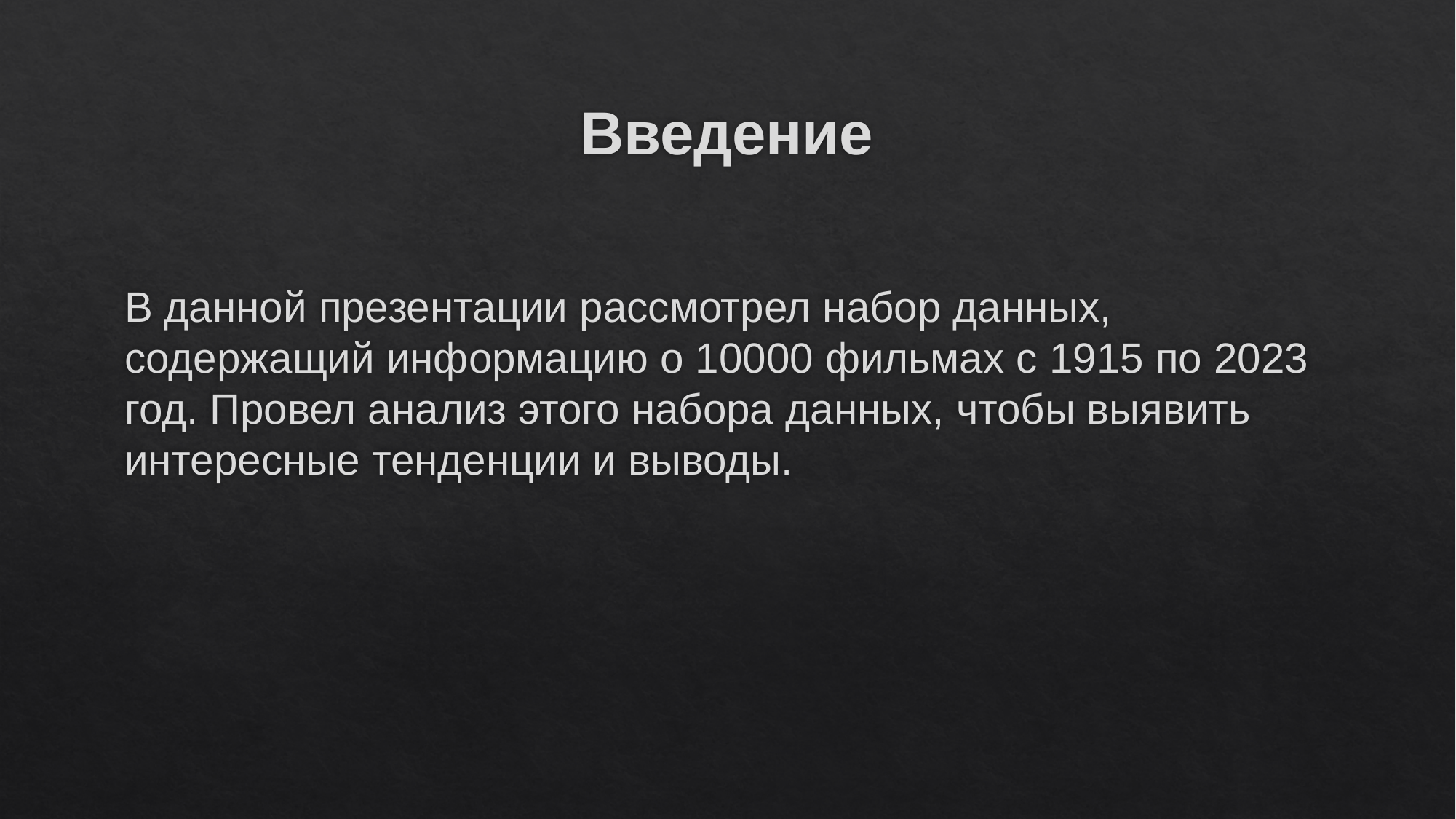

# Введение
В данной презентации рассмотрел набор данных, содержащий информацию о 10000 фильмах с 1915 по 2023 год. Провел анализ этого набора данных, чтобы выявить интересные тенденции и выводы.